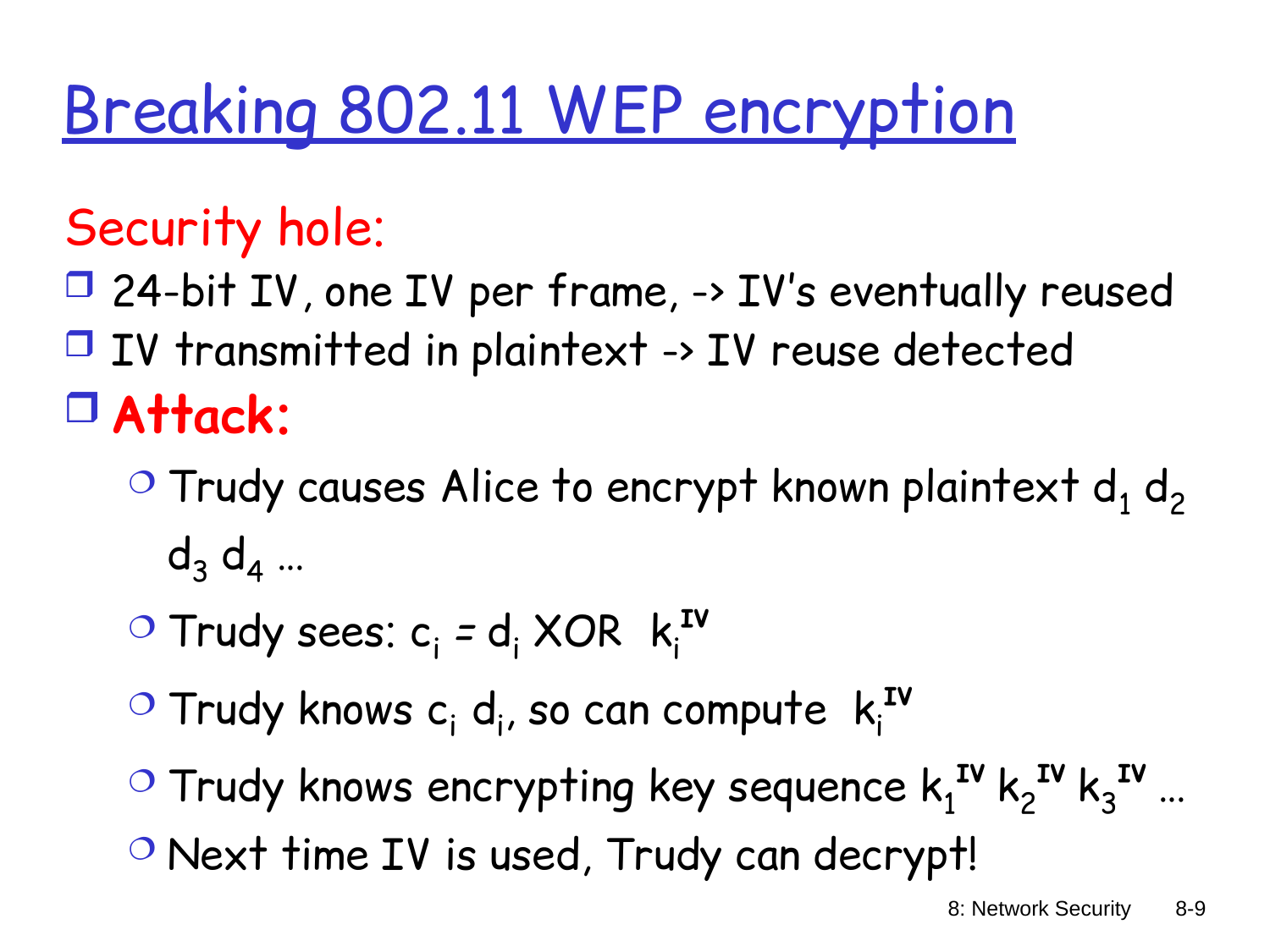

# Breaking 802.11 WEP encryption
Security hole:
24-bit IV, one IV per frame, -> IV’s eventually reused
IV transmitted in plaintext -> IV reuse detected
Attack:
Trudy causes Alice to encrypt known plaintext d1 d2 d3 d4 …
Trudy sees: ci = di XOR  kiIV
Trudy knows ci di, so can compute  kiIV
Trudy knows encrypting key sequence k1IV k2IV k3IV …
Next time IV is used, Trudy can decrypt!
8: Network Security
8-9